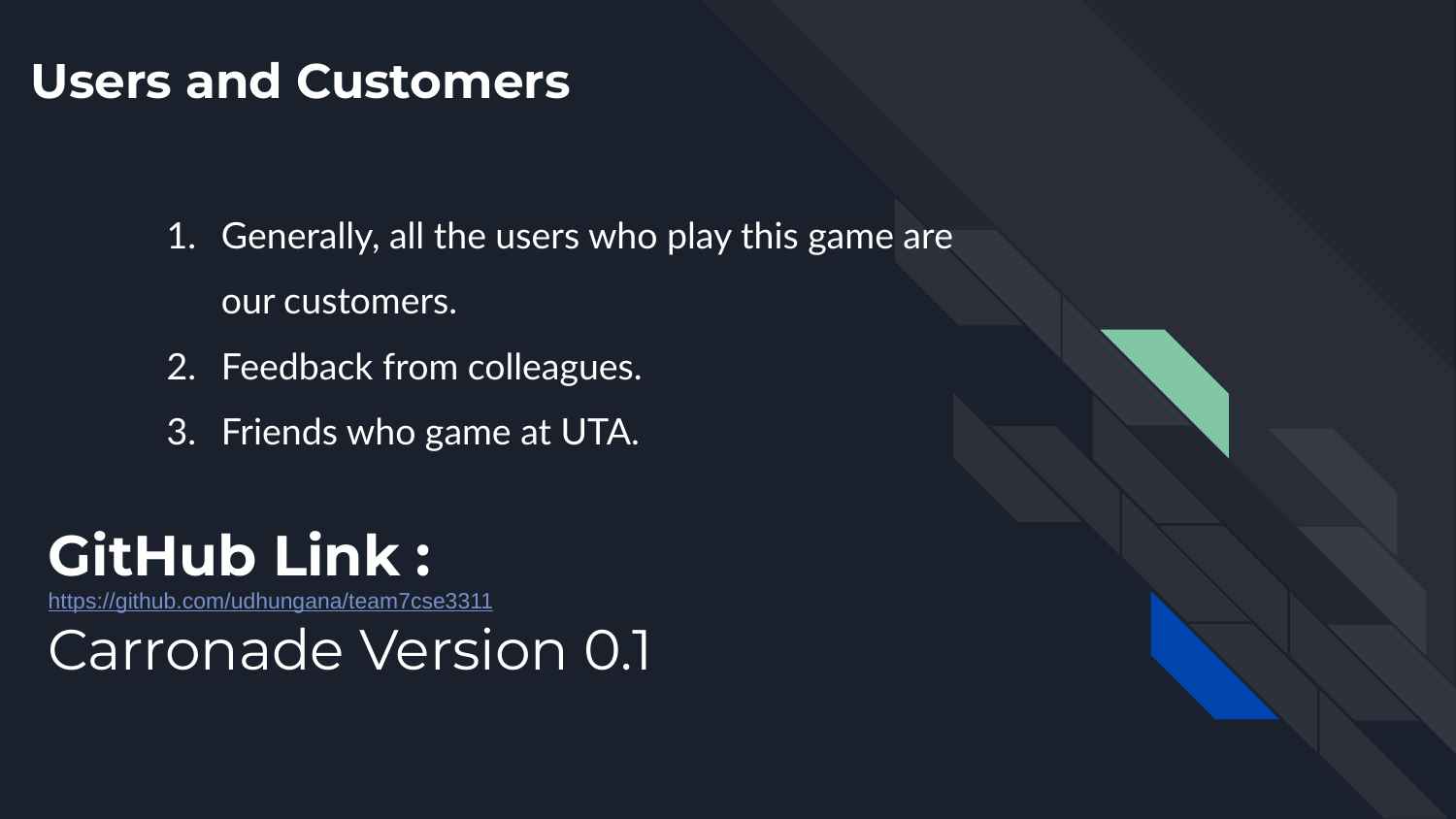

# Users and Customers
Generally, all the users who play this game are our customers.
Feedback from colleagues.
Friends who game at UTA.
GitHub Link :
https://github.com/udhungana/team7cse3311
Carronade Version 0.1